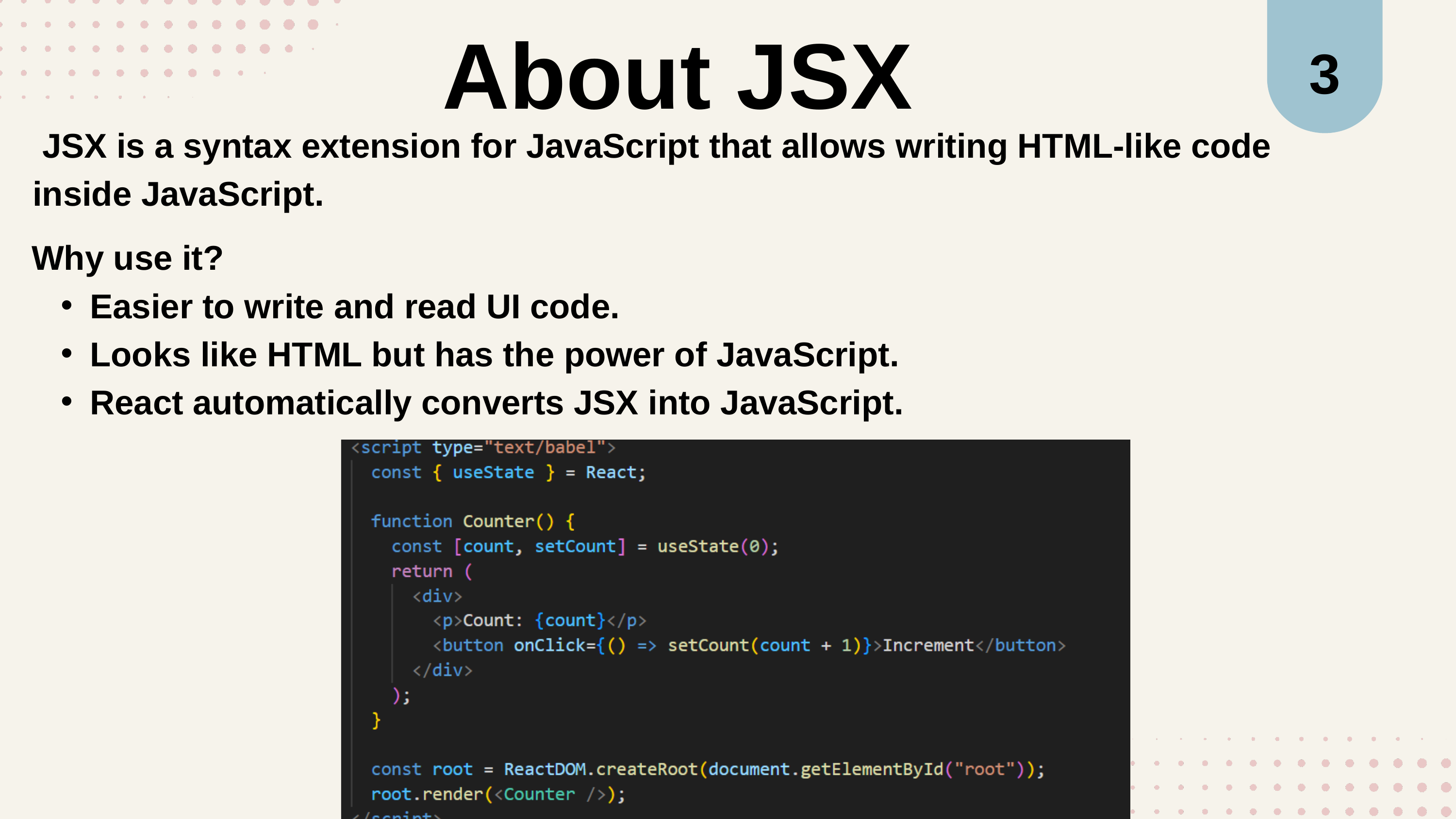

3

About JSX
 JSX is a syntax extension for JavaScript that allows writing HTML-like code inside JavaScript.
Why use it?
Easier to write and read UI code.
Looks like HTML but has the power of JavaScript.
React automatically converts JSX into JavaScript.